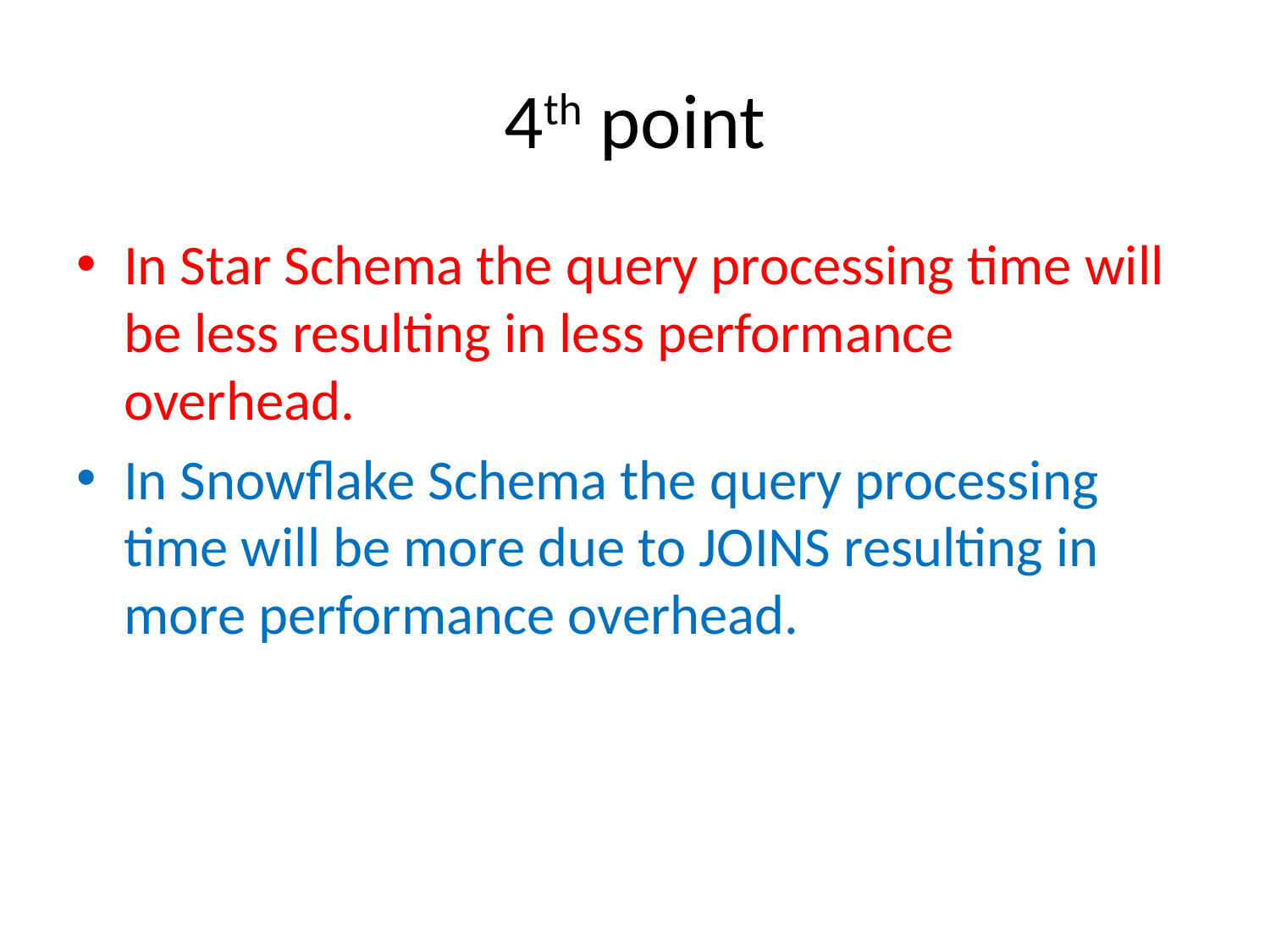

# 4th point
In Star Schema the query processing time will be less resulting in less performance overhead.
In Snowflake Schema the query processing time will be more due to JOINS resulting in more performance overhead.